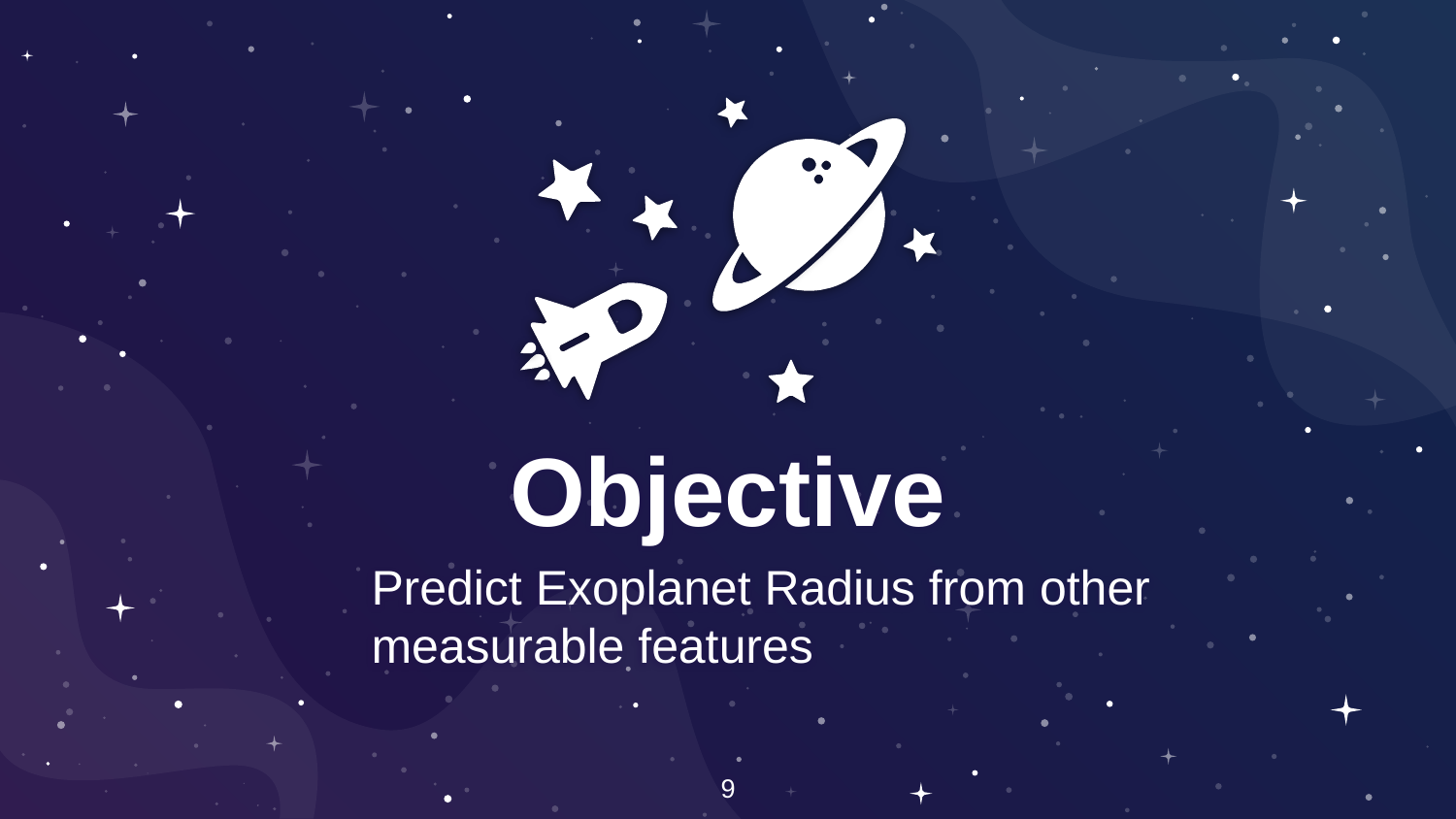

Objective
Predict Exoplanet Radius from other measurable features
9